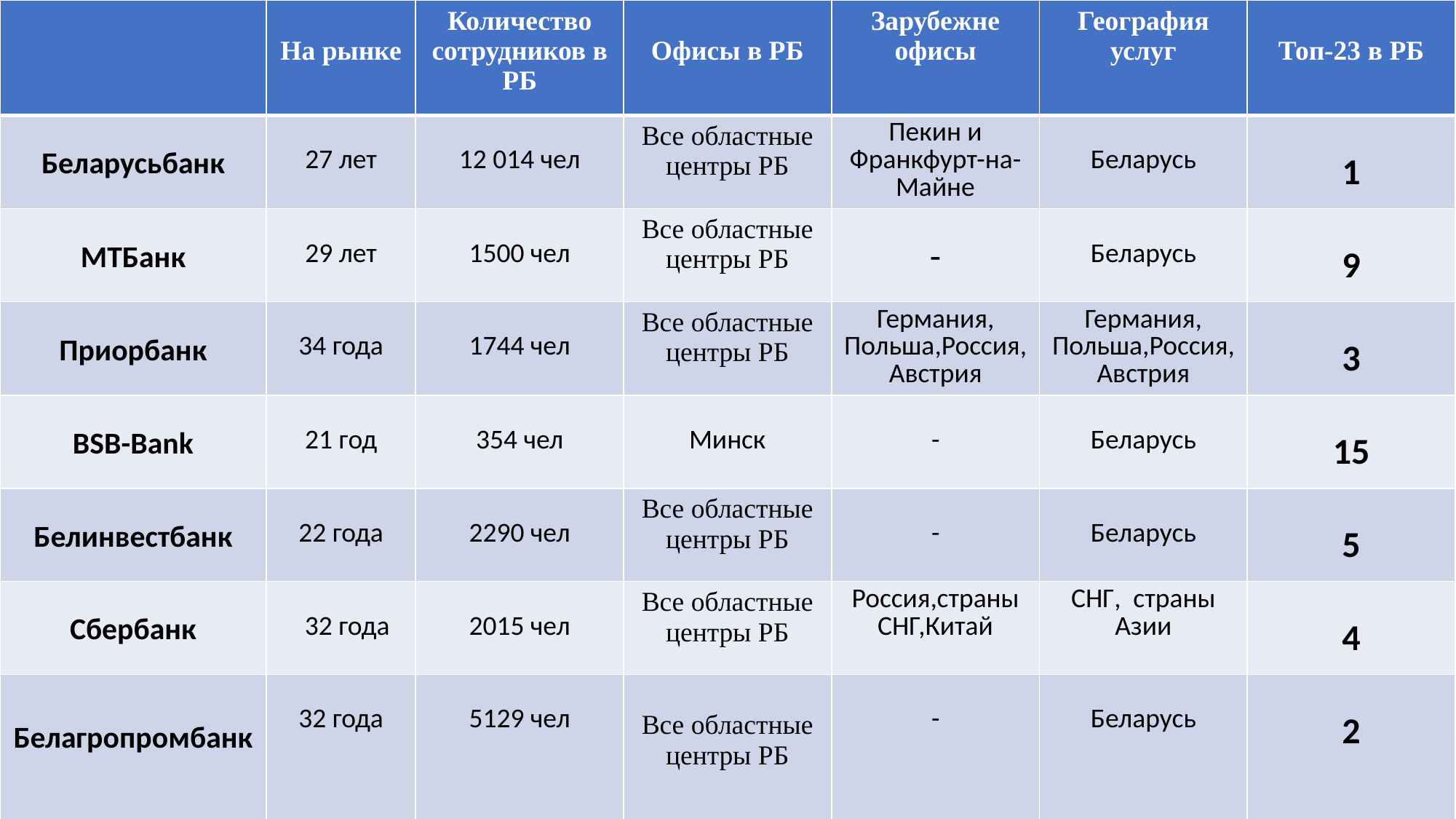

|  | На рынке | Количество сотрудников в РБ | Офисы в РБ | Зарубежне офисы | География услуг | Топ-23 в РБ |
| --- | --- | --- | --- | --- | --- | --- |
| Беларусьбанк | 27 лет | 12 014 чел | Все областные центры РБ | Пекин и Франкфурт-на-Майне | Беларусь | 1 |
| МТБанк | 29 лет | 1500 чел | Все областные центры РБ | - | Беларусь | 9 |
| Приорбанк | 34 года | 1744 чел | Все областные центры РБ | Германия, Польша,Россия,Австрия | Германия, Польша,Россия,Австрия | 3 |
| BSB-Bank | 21 год | 354 чел | Минск | - | Беларусь | 15 |
| Белинвестбанк | 22 года | 2290 чел | Все областные центры РБ | - | Беларусь | 5 |
| Сбербанк | 32 года | 2015 чел | Все областные центры РБ | Россия,страны СНГ,Китай | СНГ, страны Азии | 4 |
| Белагропромбанк | 32 года | 5129 чел | Все областные центры РБ | - | Беларусь | 2 |